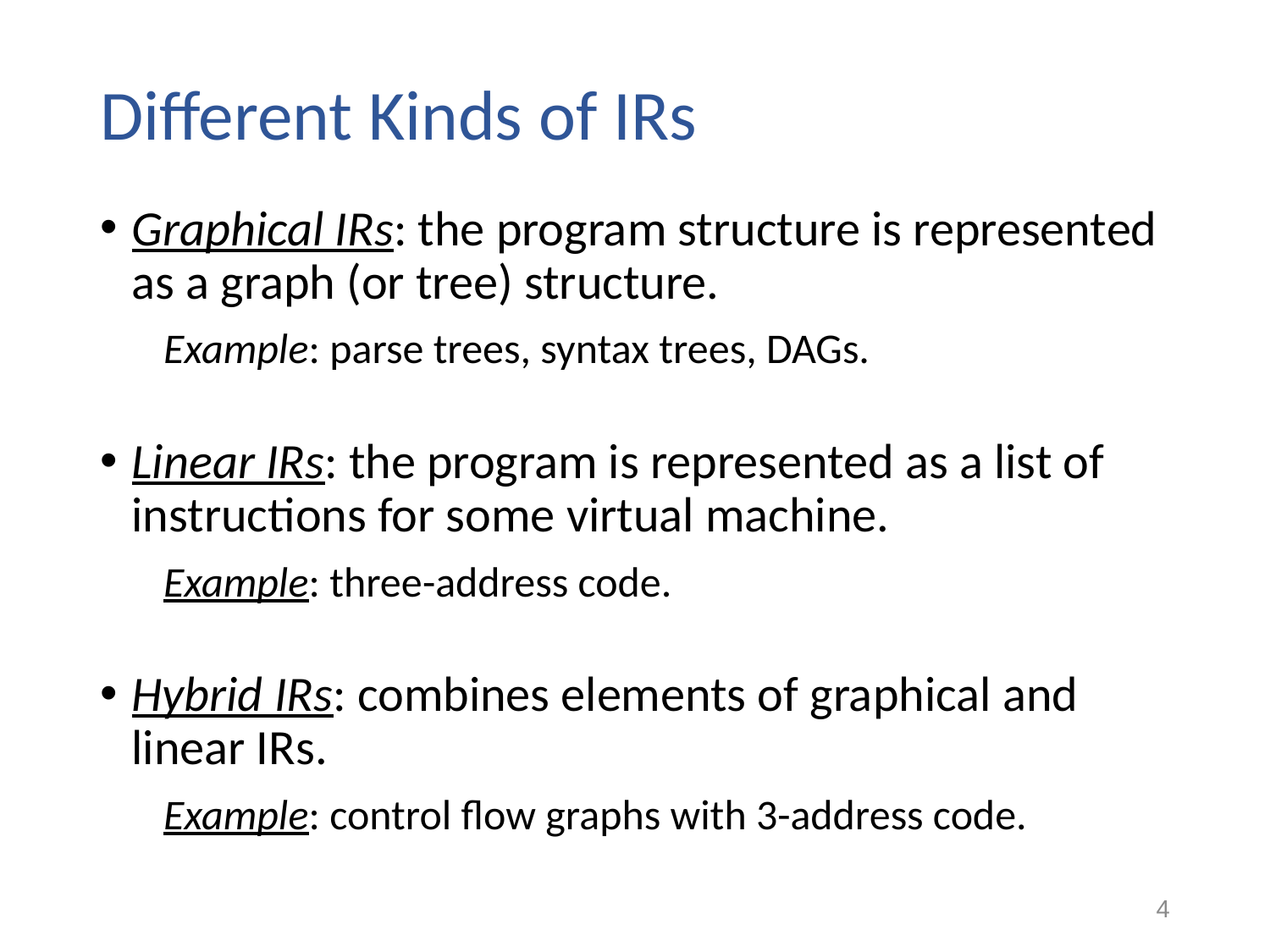

# Different Kinds of IRs
Graphical IRs: the program structure is represented as a graph (or tree) structure.
Example: parse trees, syntax trees, DAGs.

Linear IRs: the program is represented as a list of instructions for some virtual machine.
Example: three-address code.

Hybrid IRs: combines elements of graphical and linear IRs.
Example: control flow graphs with 3-address code.
4